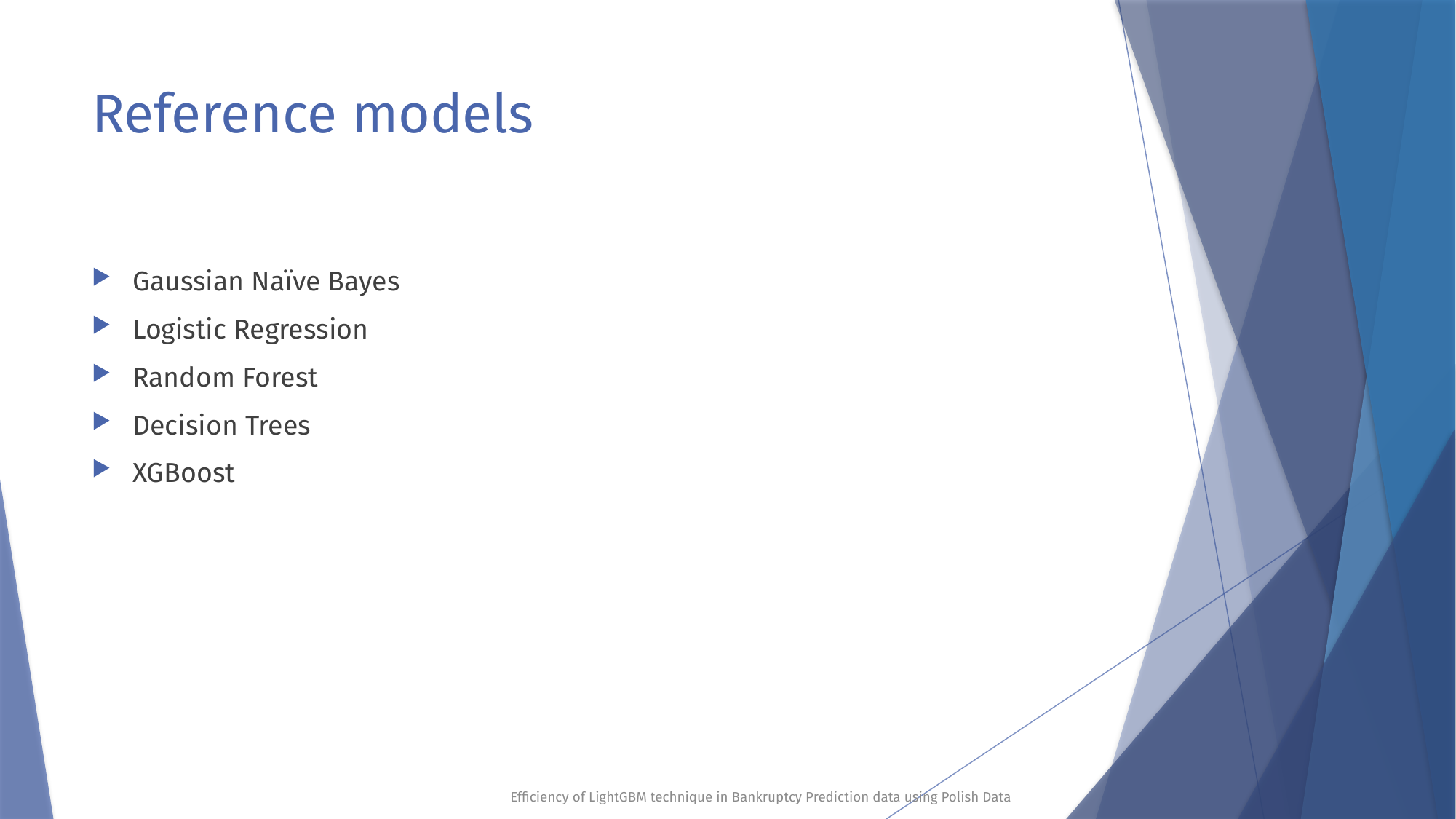

# Reference models
Gaussian Naïve Bayes
Logistic Regression
Random Forest
Decision Trees
XGBoost

Efficiency of LightGBM technique in Bankruptcy Prediction data using Polish Data